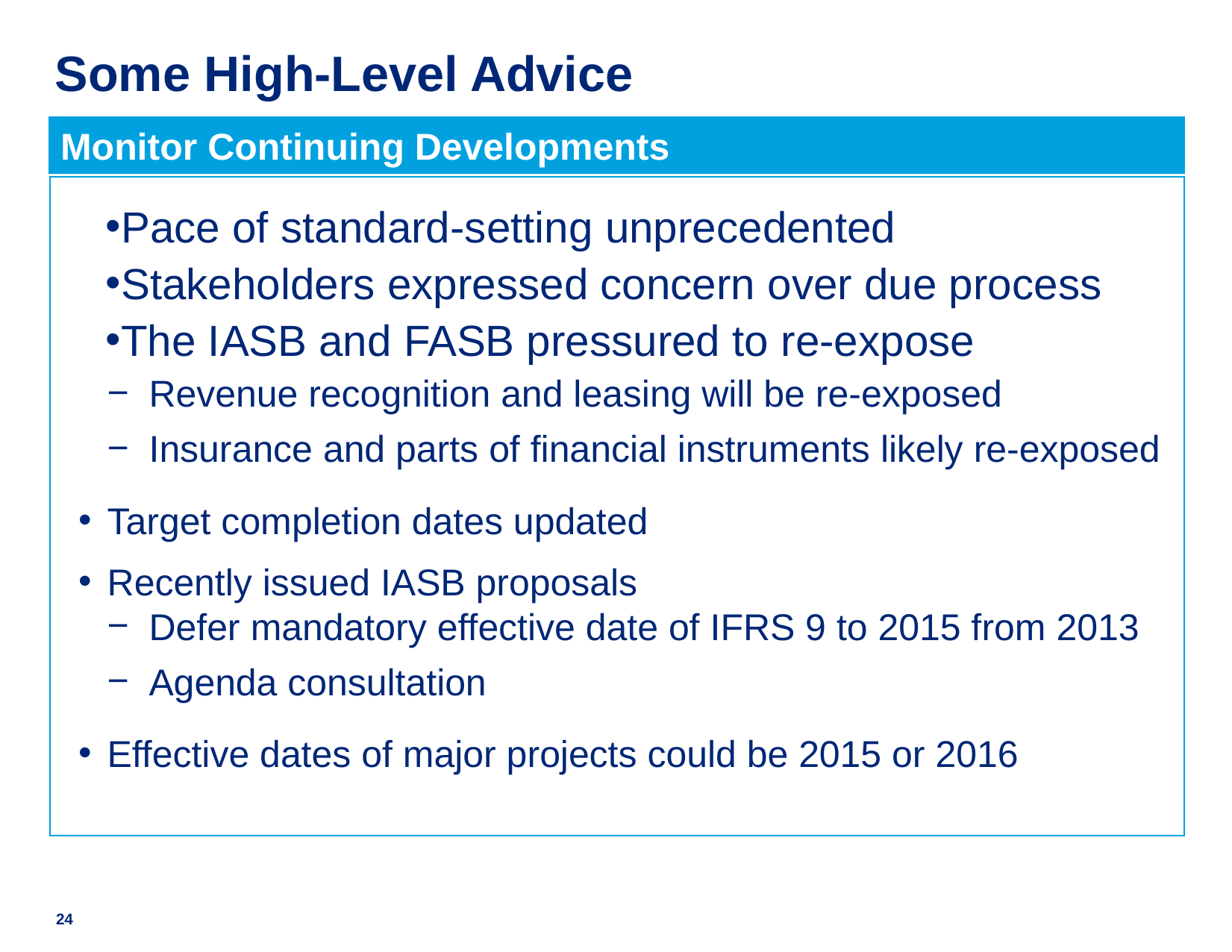

# Some High-Level Advice
Monitor Continuing Developments

Pace of standard-setting unprecedented
Stakeholders expressed concern over due process
The IASB and FASB pressured to re-expose
Revenue recognition and leasing will be re-exposed
Insurance and parts of financial instruments likely re-exposed
Target completion dates updated
Recently issued IASB proposals
Defer mandatory effective date of IFRS 9 to 2015 from 2013
Agenda consultation
Effective dates of major projects could be 2015 or 2016

24